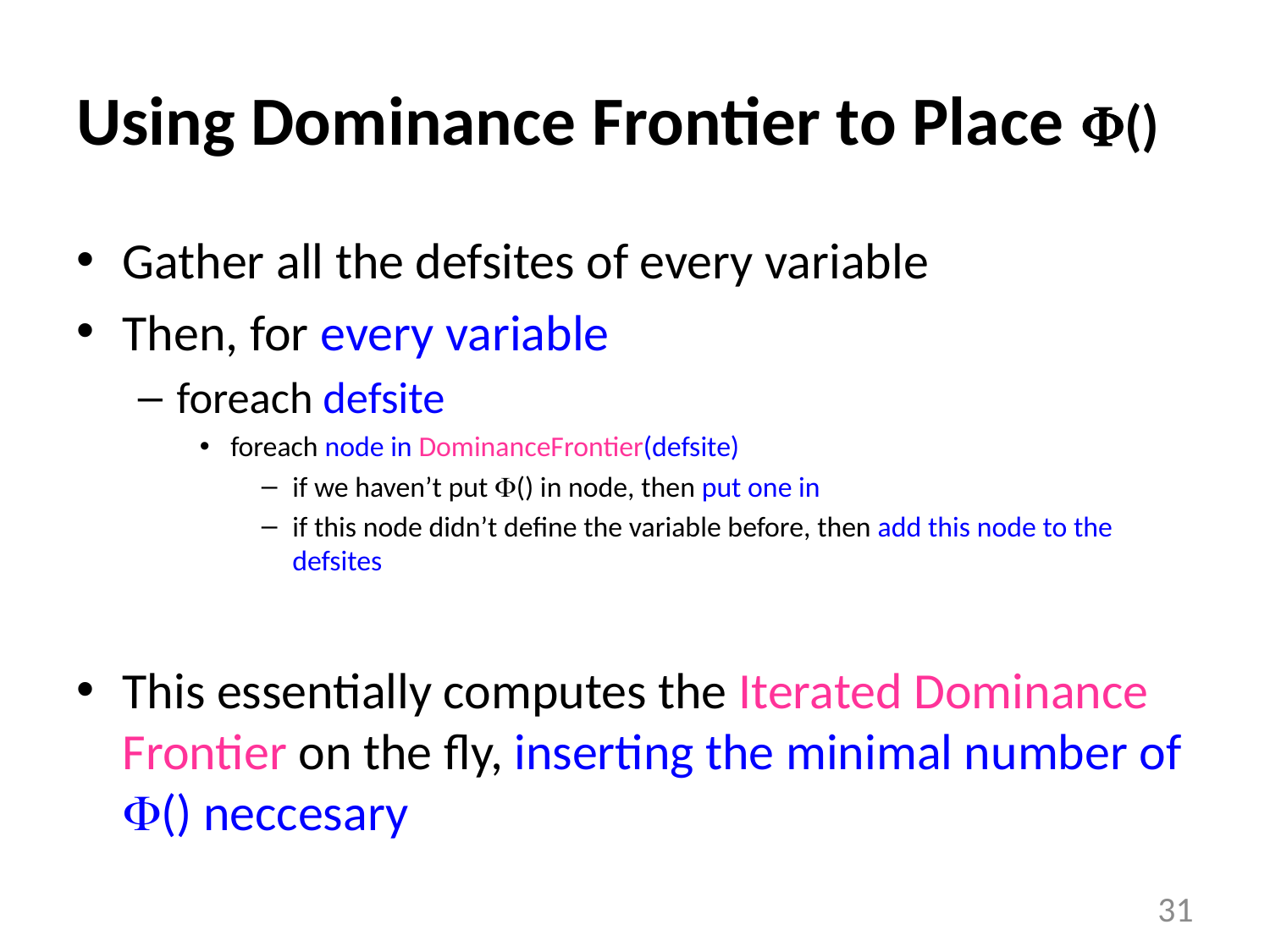

# Using Dominance Frontier to Place Φ()
Gather all the defsites of every variable
Then, for every variable
foreach defsite
foreach node in DominanceFrontier(defsite)
if we haven’t put Φ() in node, then put one in
if this node didn’t define the variable before, then add this node to the defsites

This essentially computes the Iterated Dominance Frontier on the fly, inserting the minimal number of Φ() neccesary

31